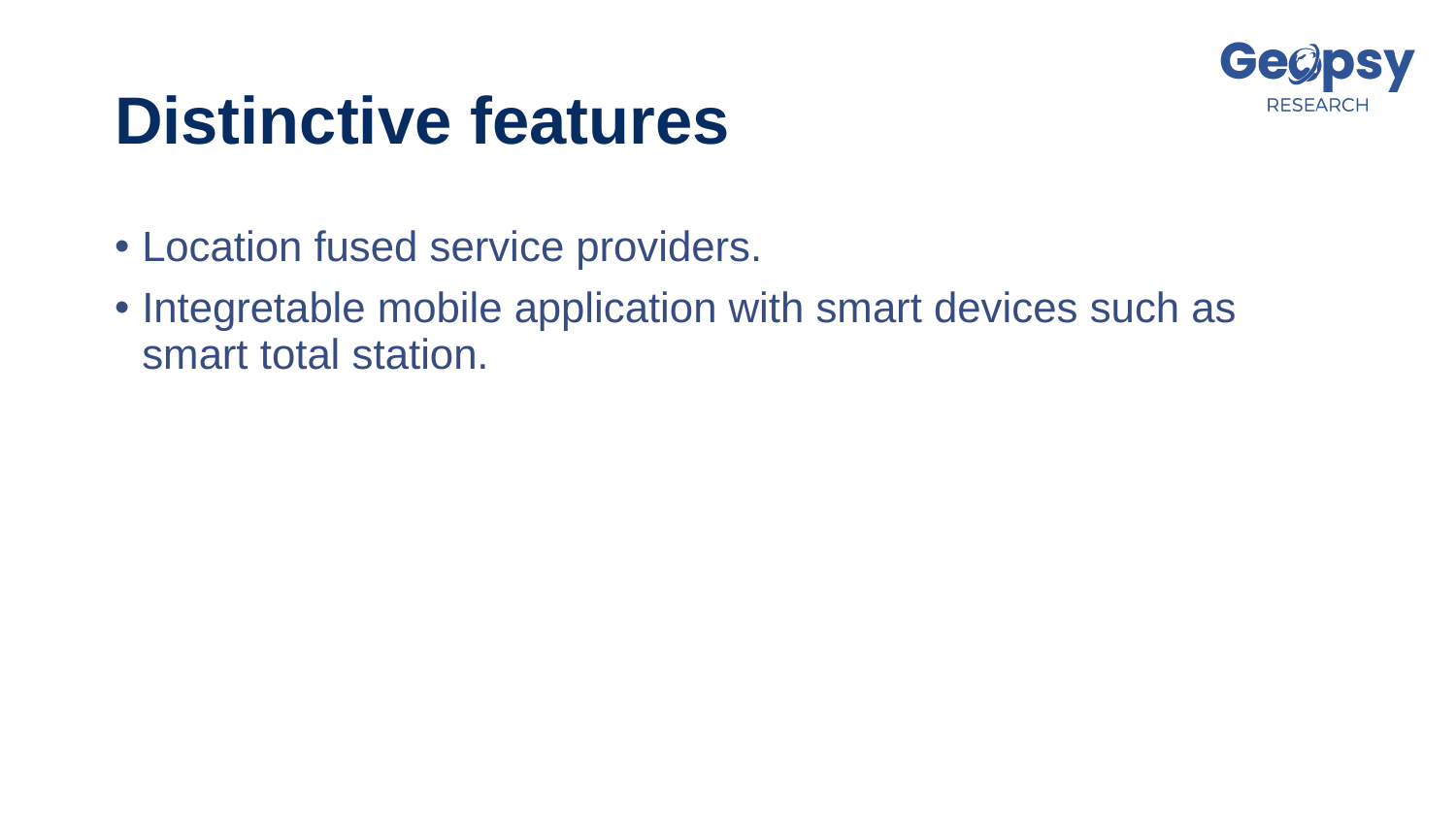

# Distinctive features
Location fused service providers.
Integretable mobile application with smart devices such as smart total station.